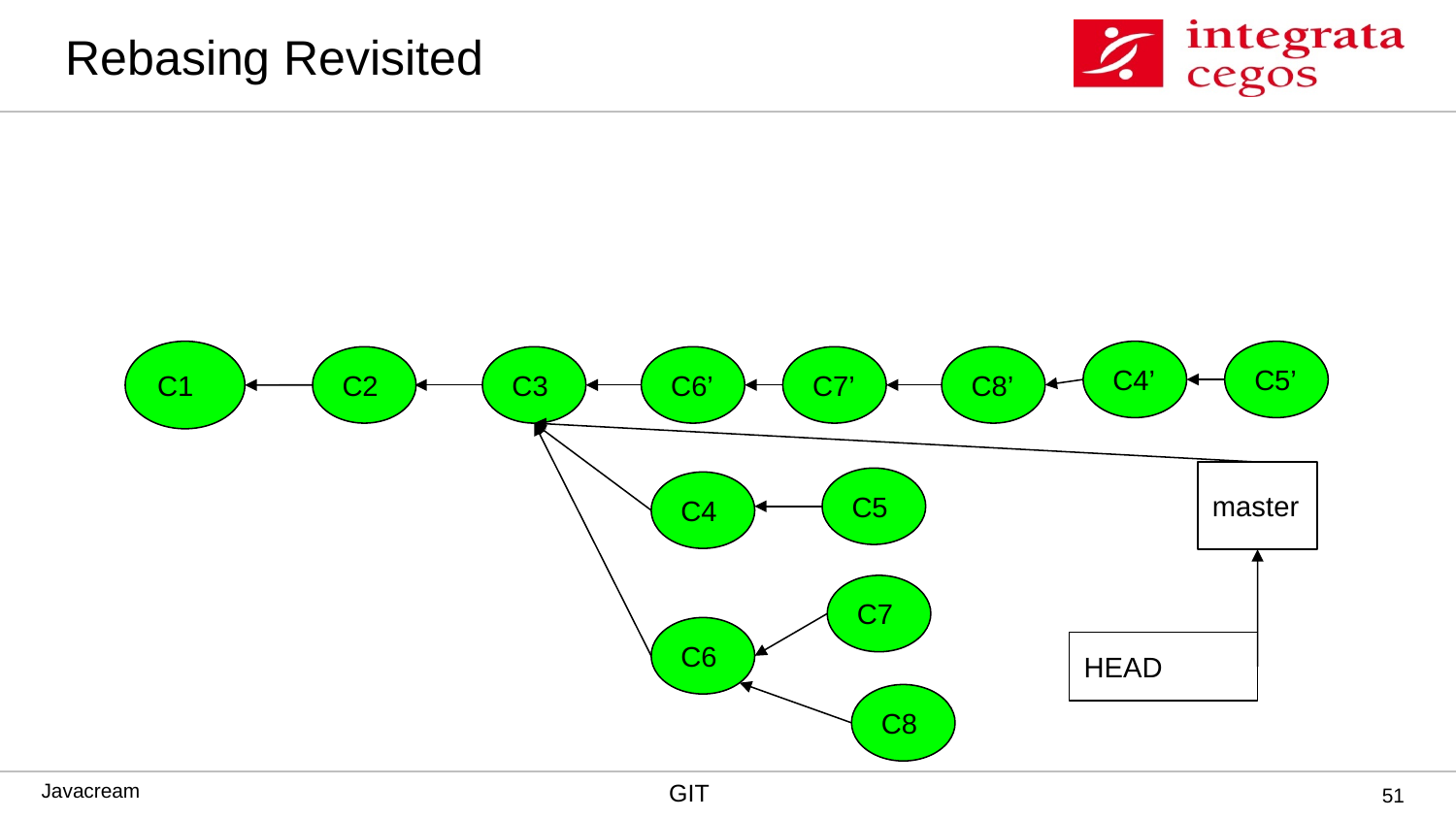

# Rebasing Revisited
C1
C4’
C5’
C2
C3
C6’
C7’
C8’
master
C5
C4
C7
C6
HEAD
C8
51